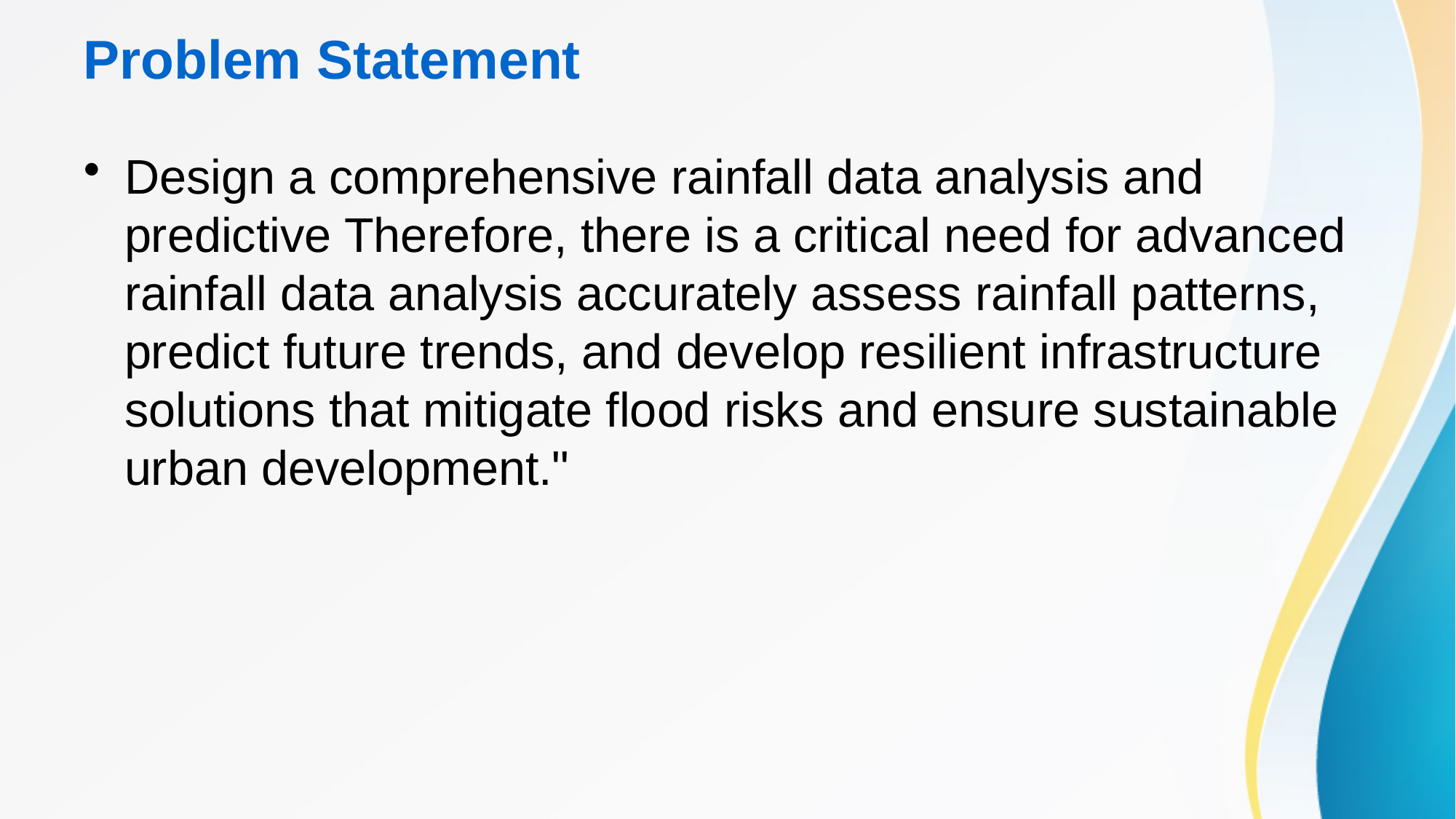

# Problem Statement
Design a comprehensive rainfall data analysis and predictive Therefore, there is a critical need for advanced rainfall data analysis accurately assess rainfall patterns, predict future trends, and develop resilient infrastructure solutions that mitigate flood risks and ensure sustainable urban development."